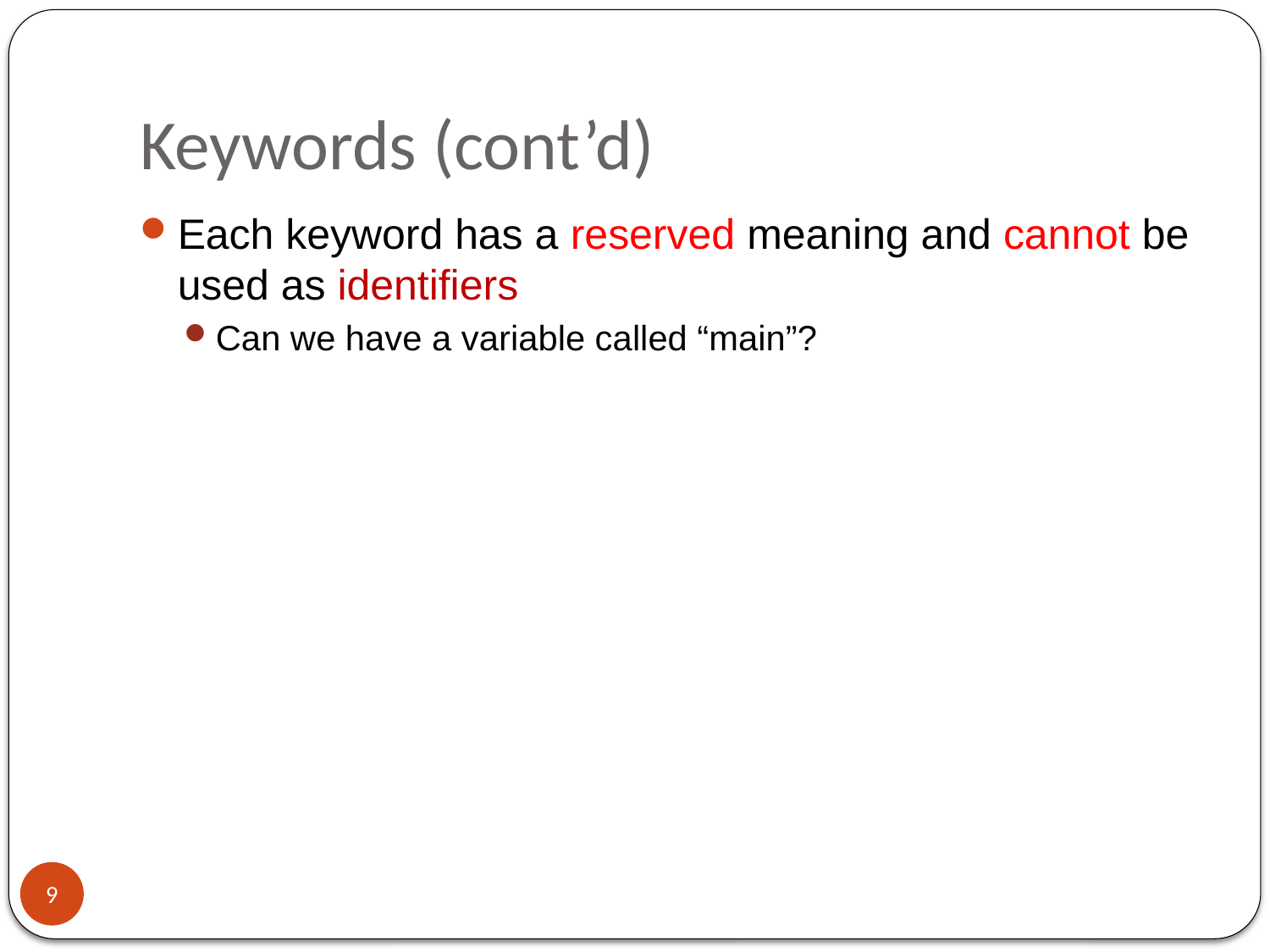

# Keywords (cont’d)
Each keyword has a reserved meaning and cannot be used as identifiers
Can we have a variable called “main”?

9